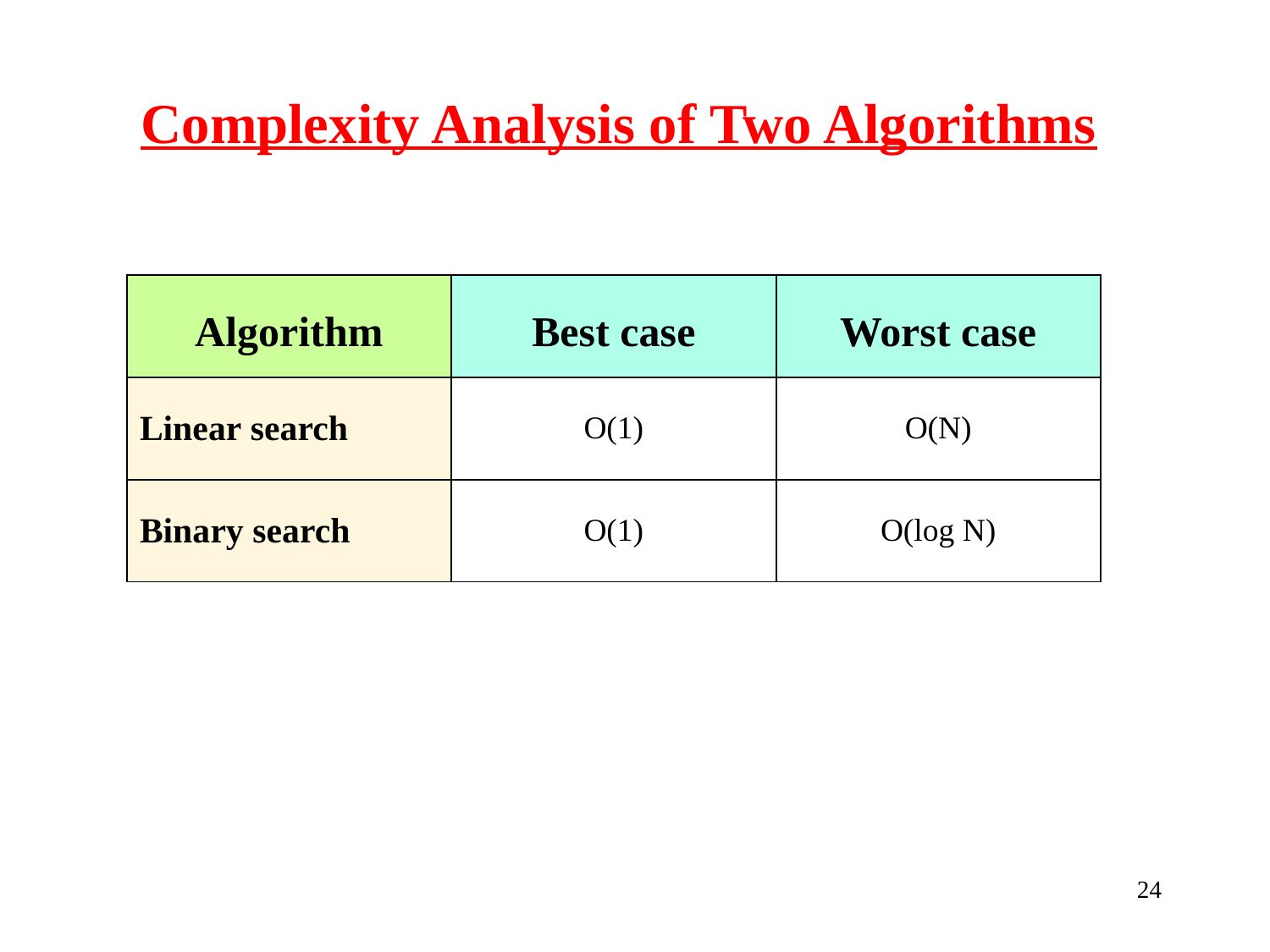

Complexity Analysis of Two Algorithms
| Algorithm | Best case | Worst case |
| --- | --- | --- |
| Linear search | O(1) | O(N) |
| Binary search | O(1) | O(log N) |
24